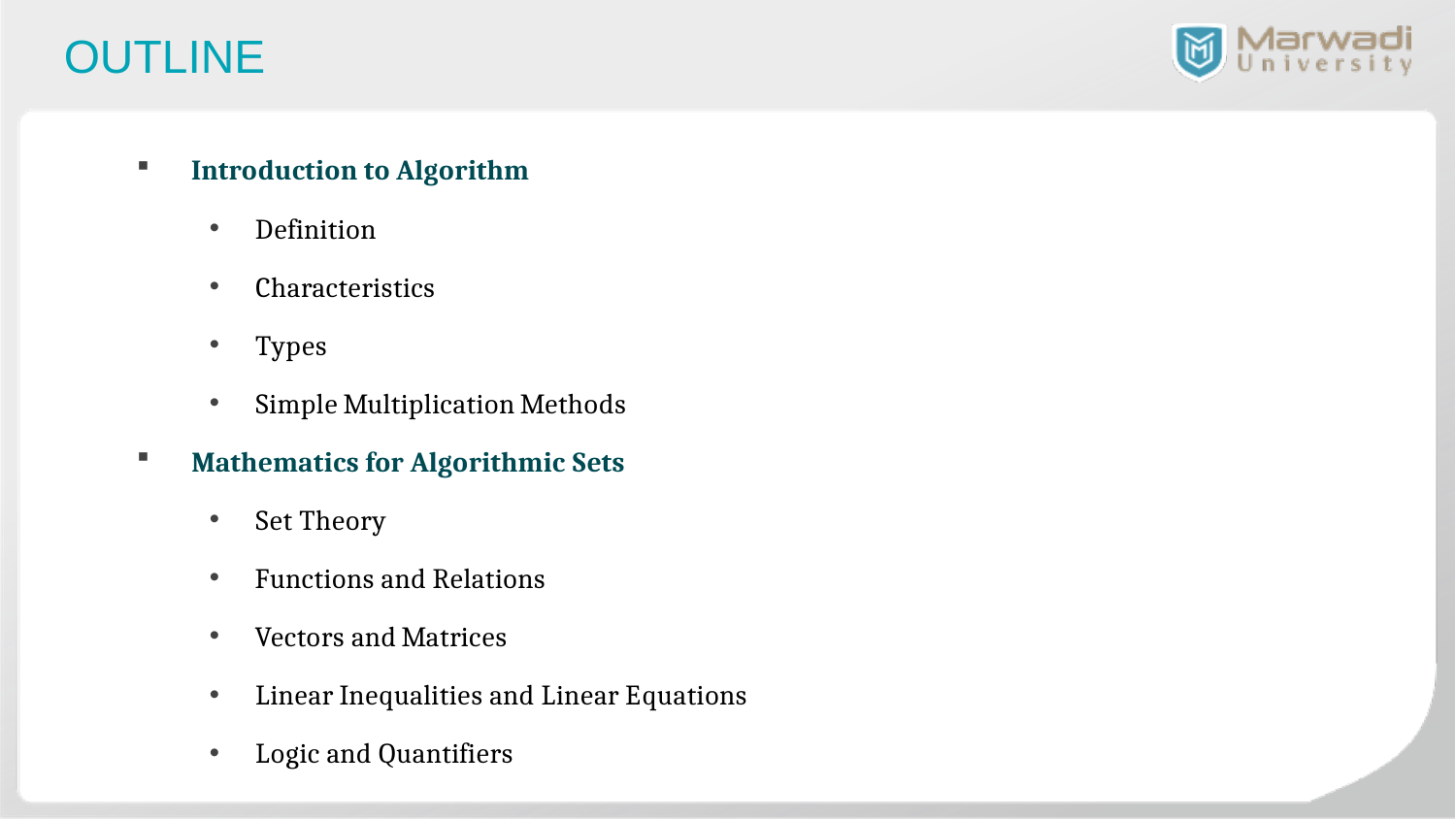

OUTLINE
Introduction to Algorithm
Definition
Characteristics
Types
Simple Multiplication Methods
Mathematics for Algorithmic Sets
Set Theory
Functions and Relations
Vectors and Matrices
Linear Inequalities and Linear Equations
Logic and Quantifiers